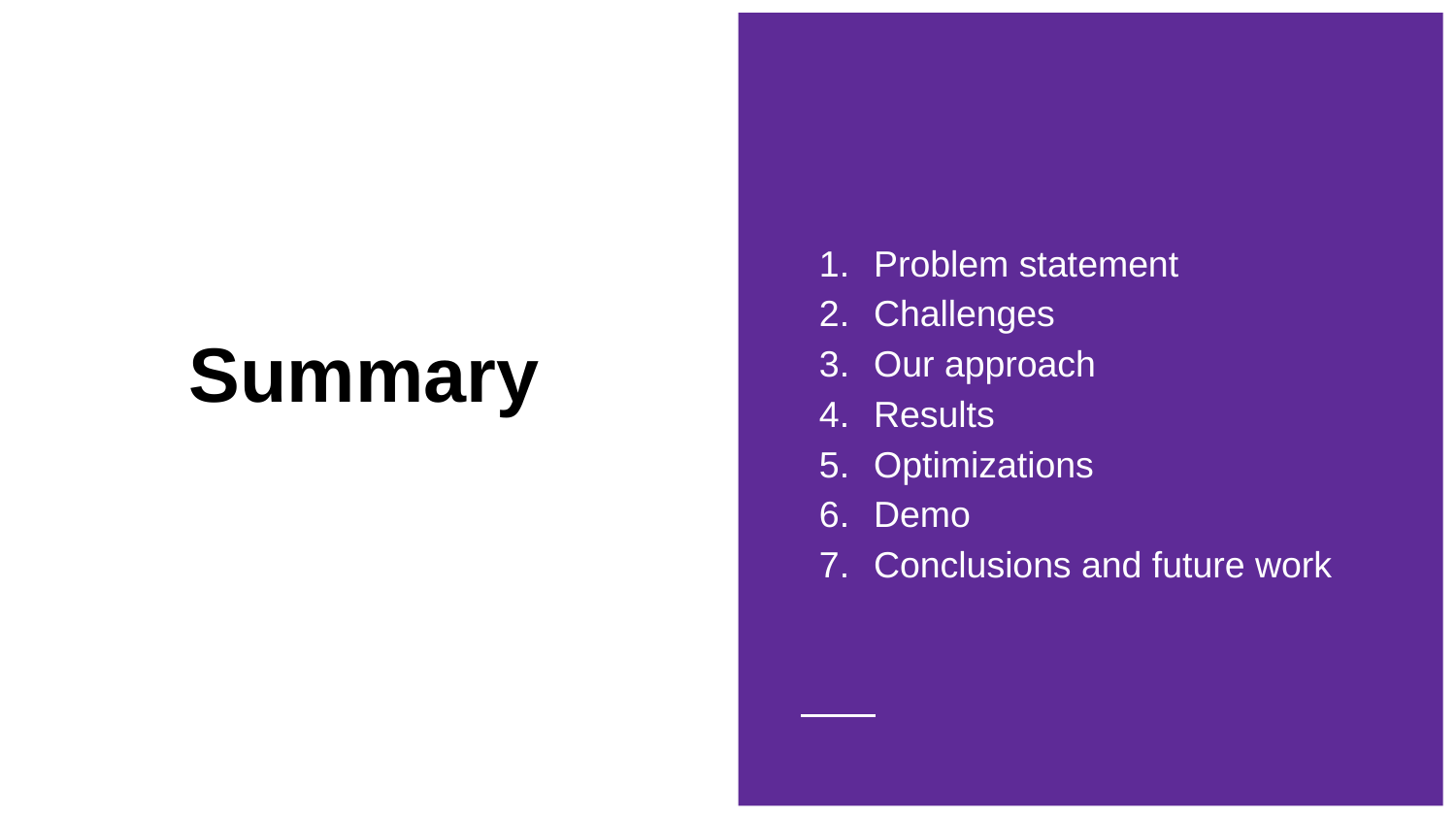

Problem statement
Challenges
Our approach
Results
Optimizations
Demo
Conclusions and future work
# Summary